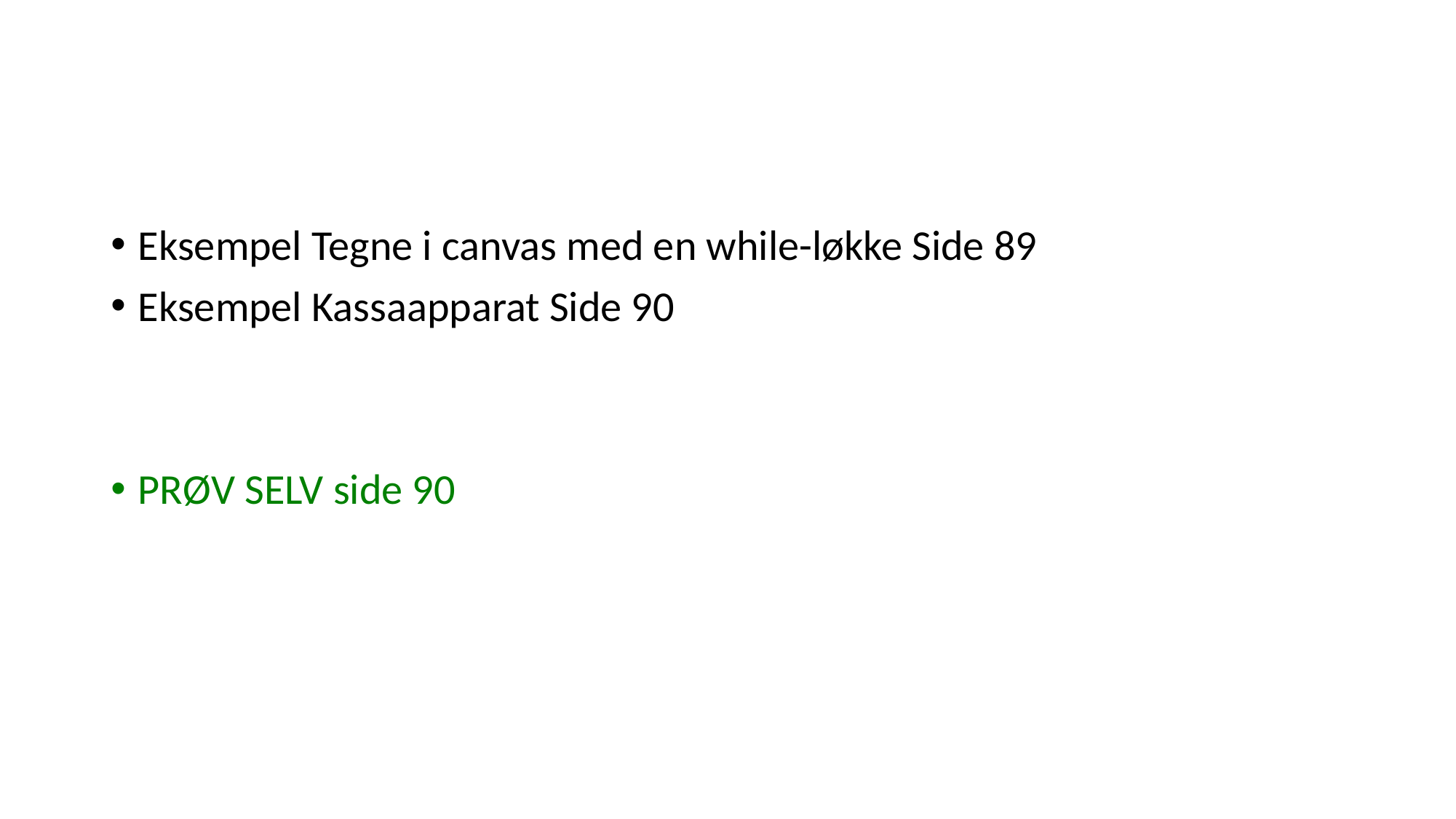

#
Eksempel Tegne i canvas med en while-løkke Side 89
Eksempel Kassaapparat Side 90

PRØV SELV side 90